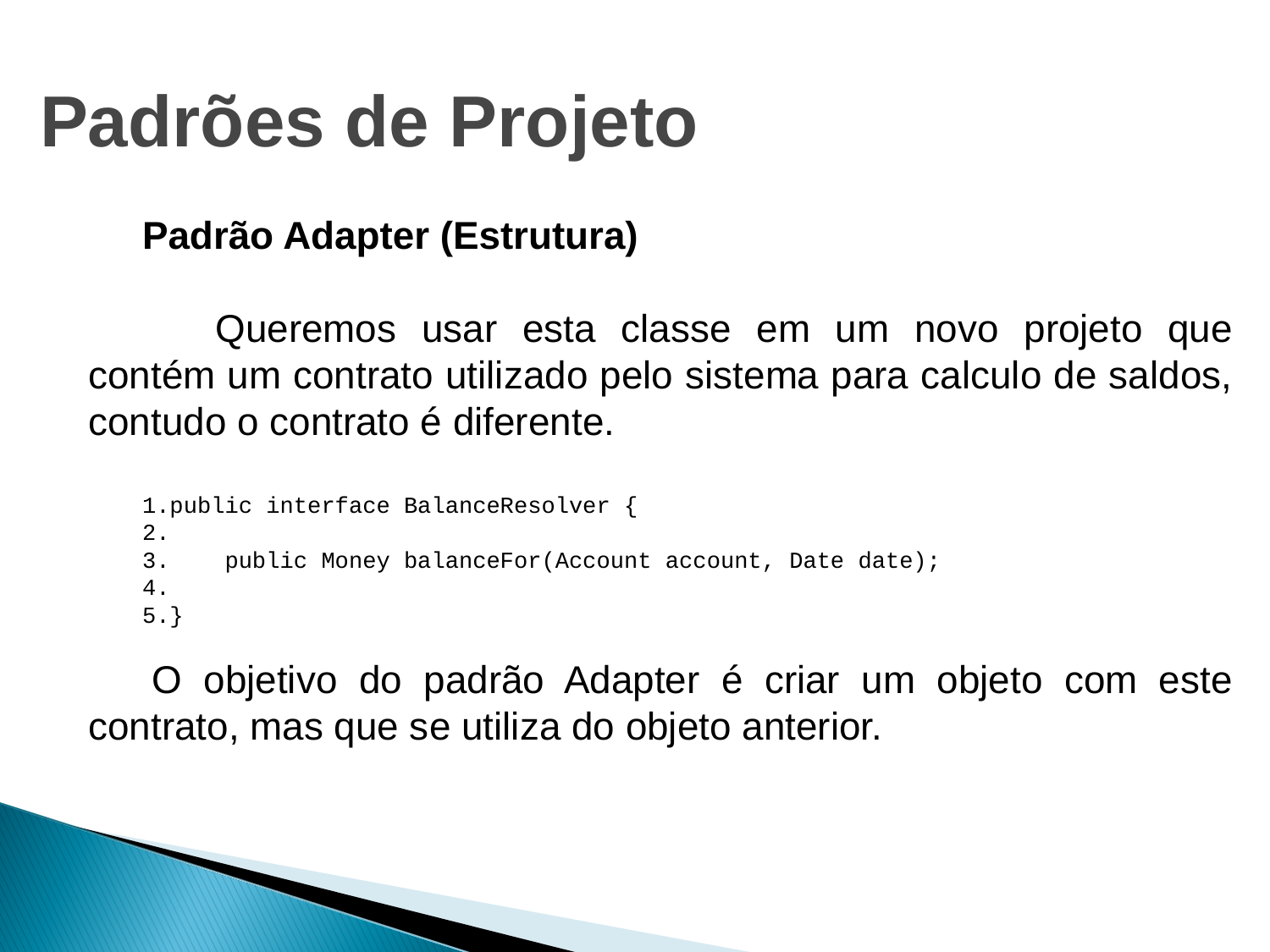

# Padrões de Projeto
Padrão Adapter (Estrutura)

	Queremos usar esta classe em um novo projeto que contém um contrato utilizado pelo sistema para calculo de saldos, contudo o contrato é diferente.

1.public interface BalanceResolver {
2.
3.    public Money balanceFor(Account account, Date date);
4.
5.}

O objetivo do padrão Adapter é criar um objeto com este contrato, mas que se utiliza do objeto anterior.